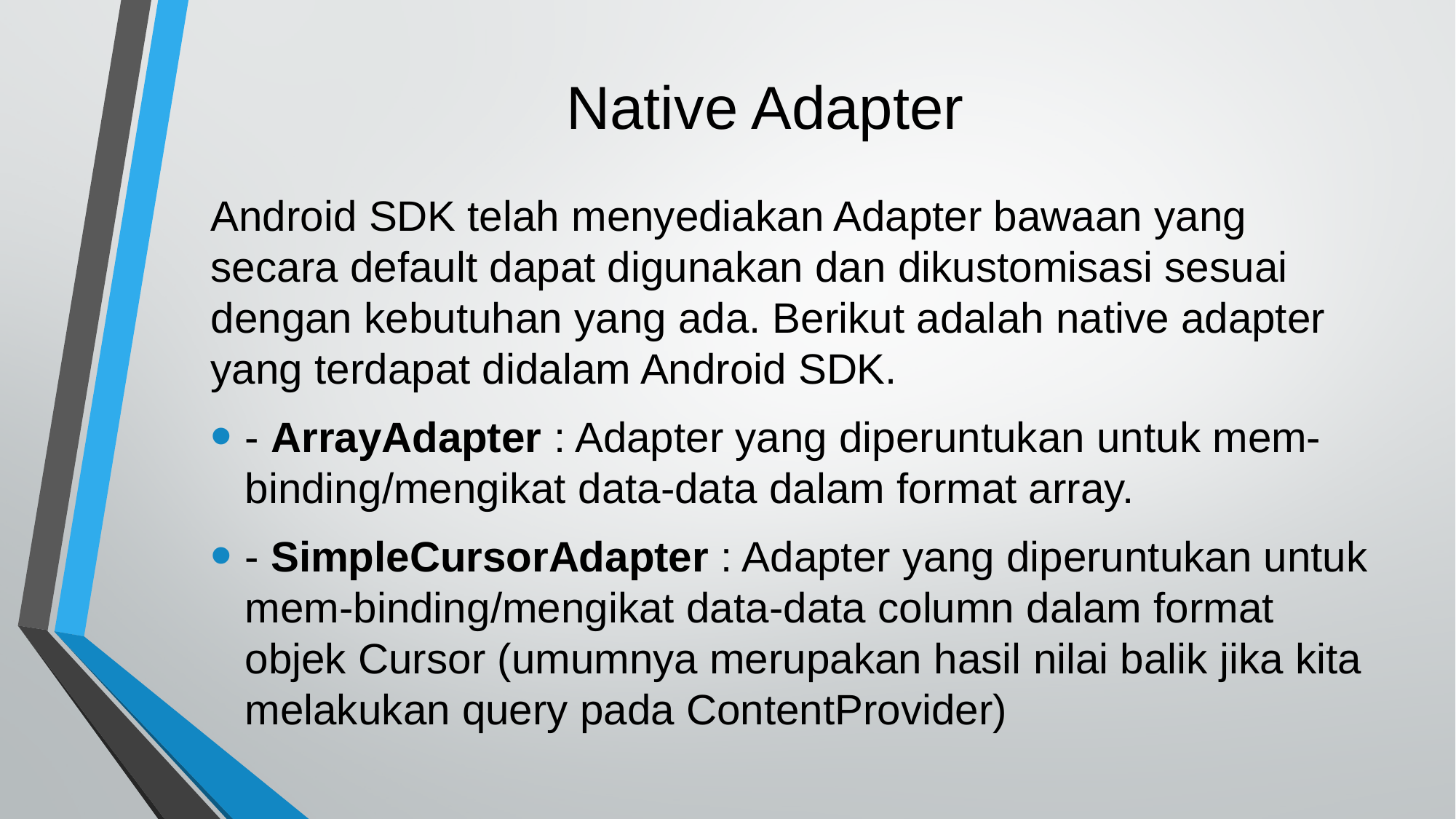

# Native Adapter
Android SDK telah menyediakan Adapter bawaan yang secara default dapat digunakan dan dikustomisasi sesuai dengan kebutuhan yang ada. Berikut adalah native adapter yang terdapat didalam Android SDK.
- ArrayAdapter : Adapter yang diperuntukan untuk mem-binding/mengikat data-data dalam format array.
- SimpleCursorAdapter : Adapter yang diperuntukan untuk mem-binding/mengikat data-data column dalam format objek Cursor (umumnya merupakan hasil nilai balik jika kita melakukan query pada ContentProvider)